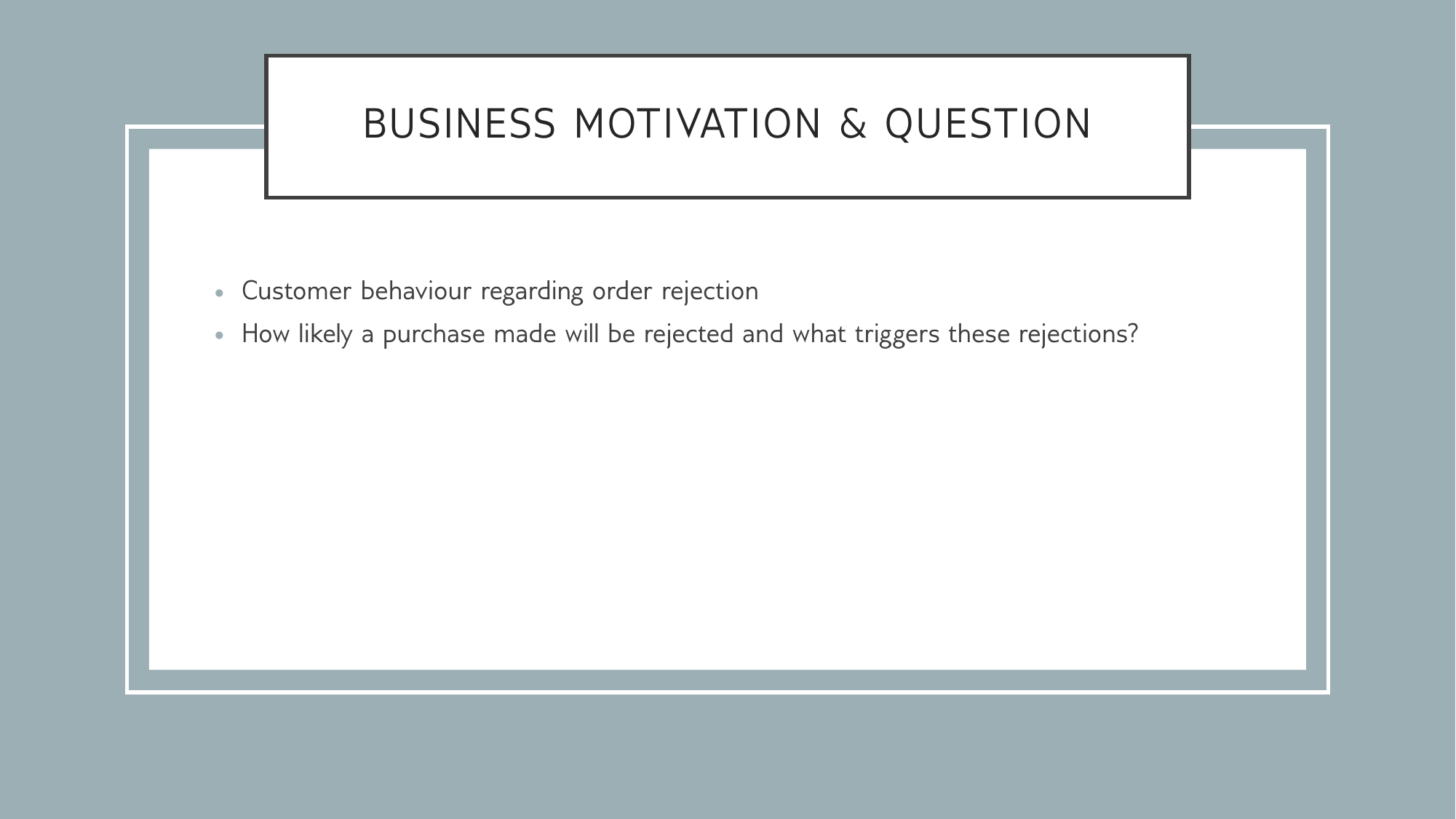

# Business Motivation & Question

Customer behaviour regarding order rejection
How likely a purchase made will be rejected and what triggers these rejections?